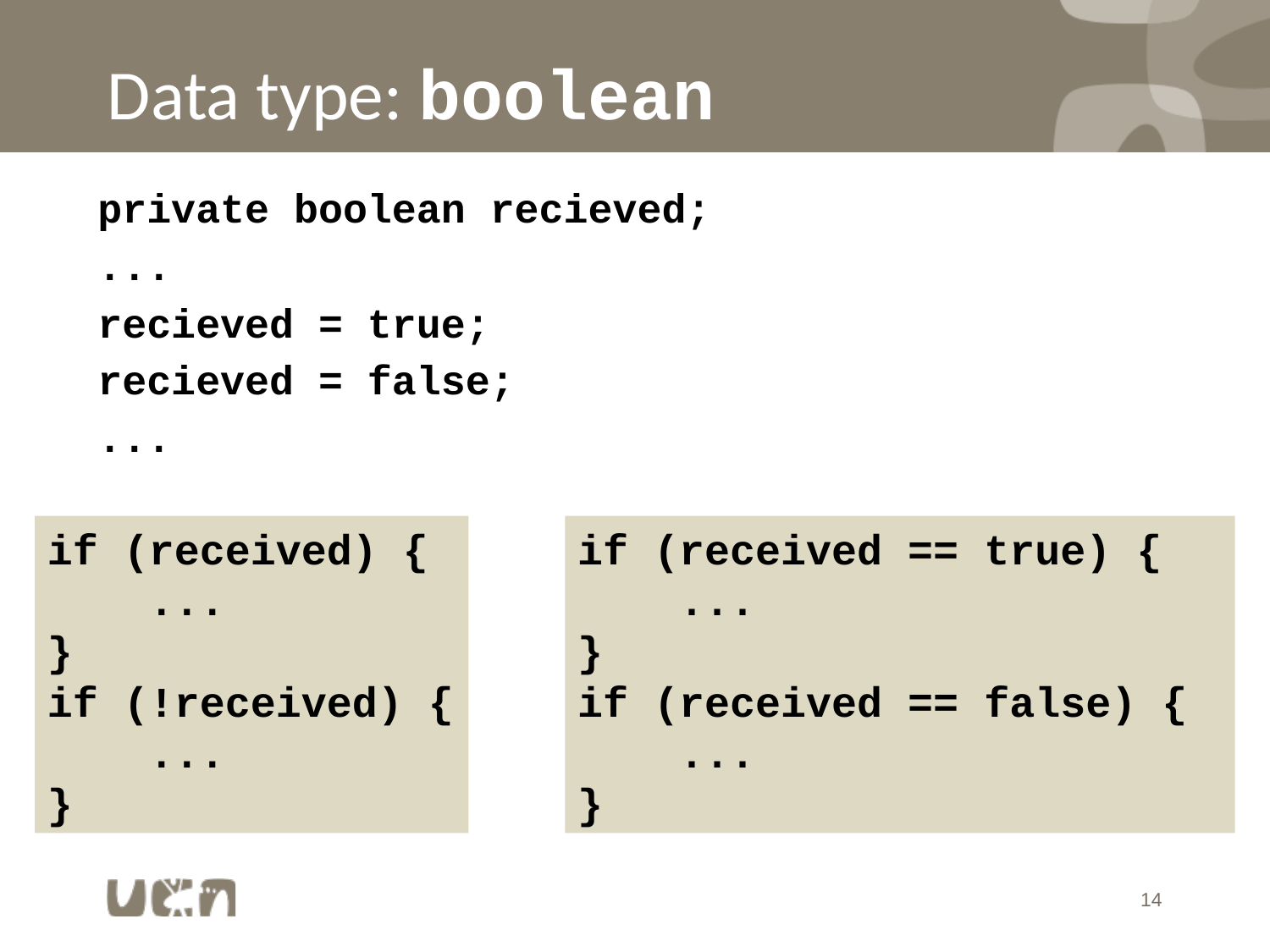

# Data type: boolean
private boolean recieved;
...
recieved = true;
recieved = false;
...

if (received) {
    ...
}
if (!received) {
    ...
}
if (received == true) {
    ...
}
if (received == false) {
    ...
}
14